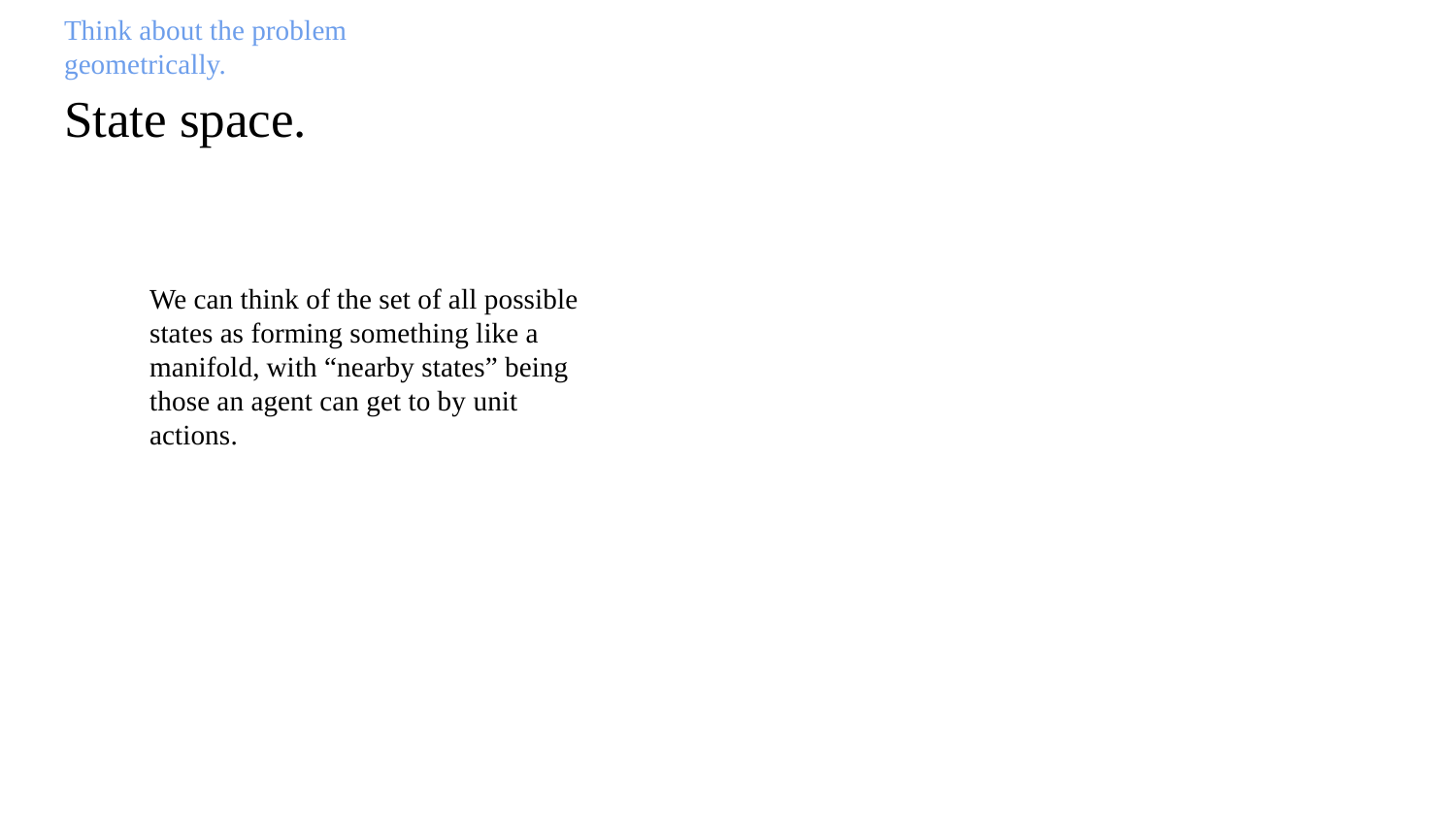

Think about the problem geometrically.
# State space.
We can think of the set of all possible states as forming something like a manifold, with “nearby states” being those an agent can get to by unit actions.